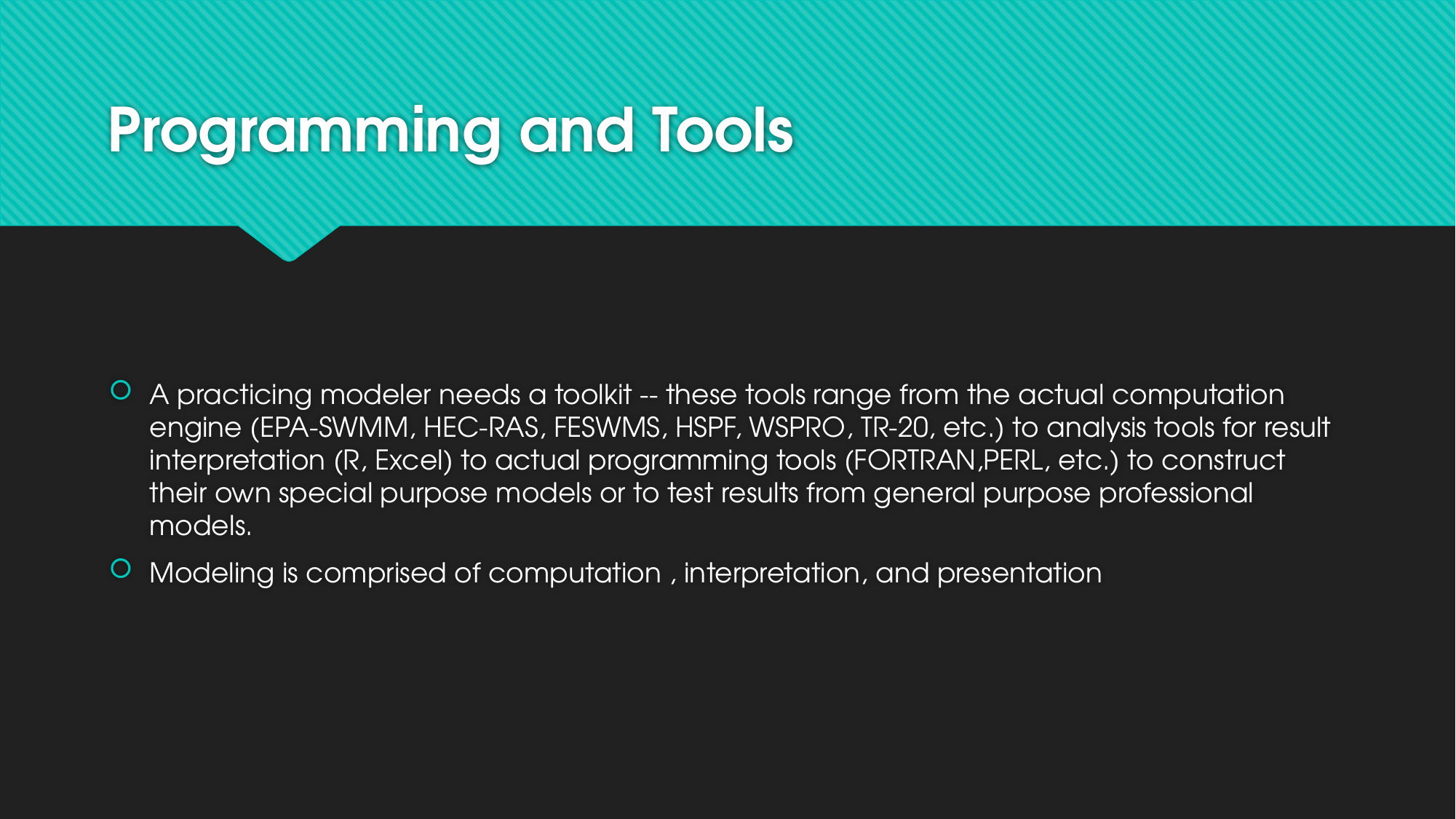

# Programming and Tools
A practicing modeler needs a toolkit -- these tools range from the actual computation engine (EPA-SWMM, HEC-RAS, FESWMS, HSPF, WSPRO, TR-20, etc.) to analysis tools for result interpretation (R, Excel) to actual programming tools (FORTRAN,PERL, etc.) to construct their own special purpose models or to test results from general purpose professional models.
Modeling is comprised of computation , interpretation, and presentation